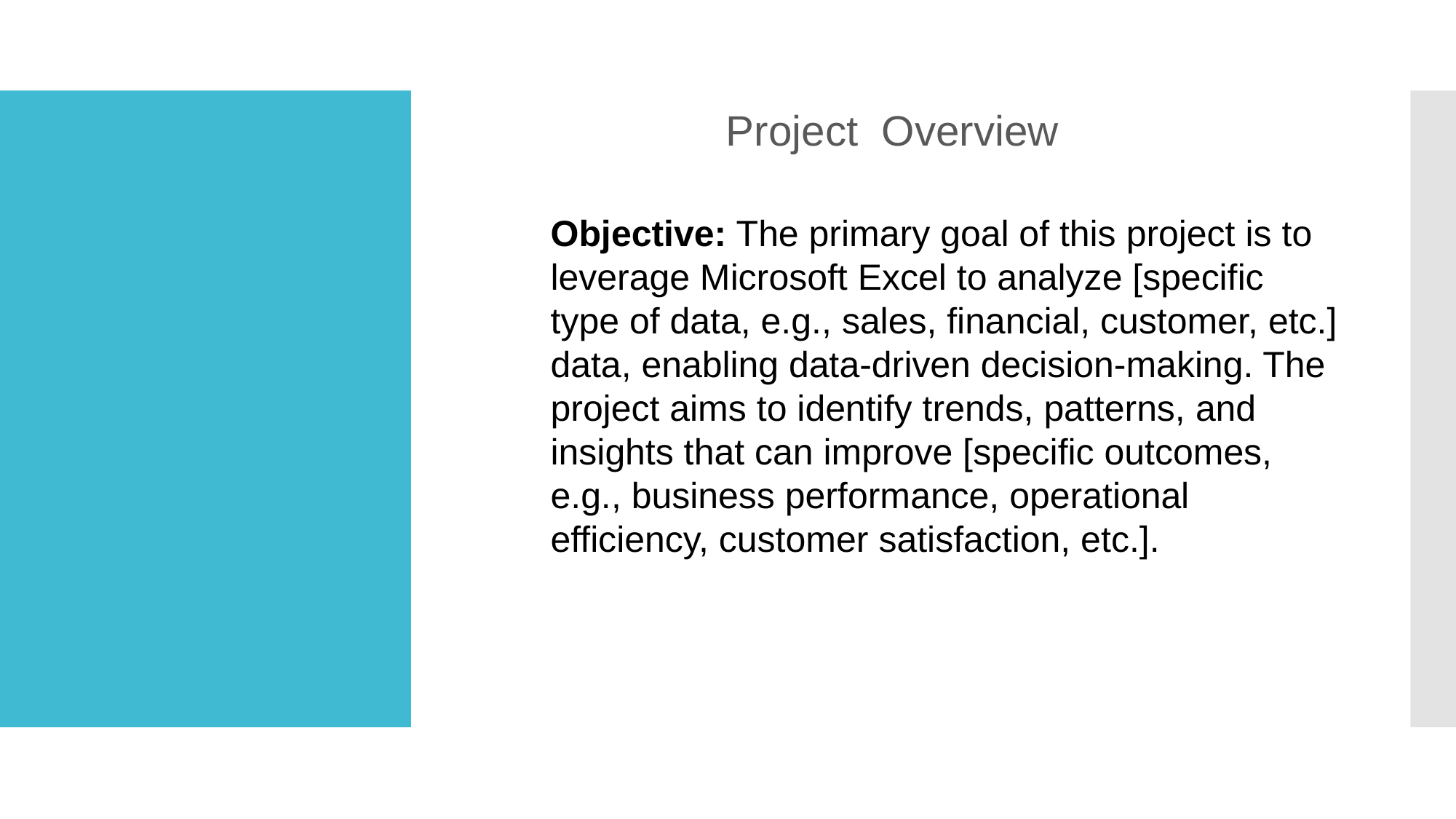

Project  Overview

#
Objective: The primary goal of this project is to leverage Microsoft Excel to analyze [specific type of data, e.g., sales, financial, customer, etc.] data, enabling data-driven decision-making. The project aims to identify trends, patterns, and insights that can improve [specific outcomes, e.g., business performance, operational efficiency, customer satisfaction, etc.].